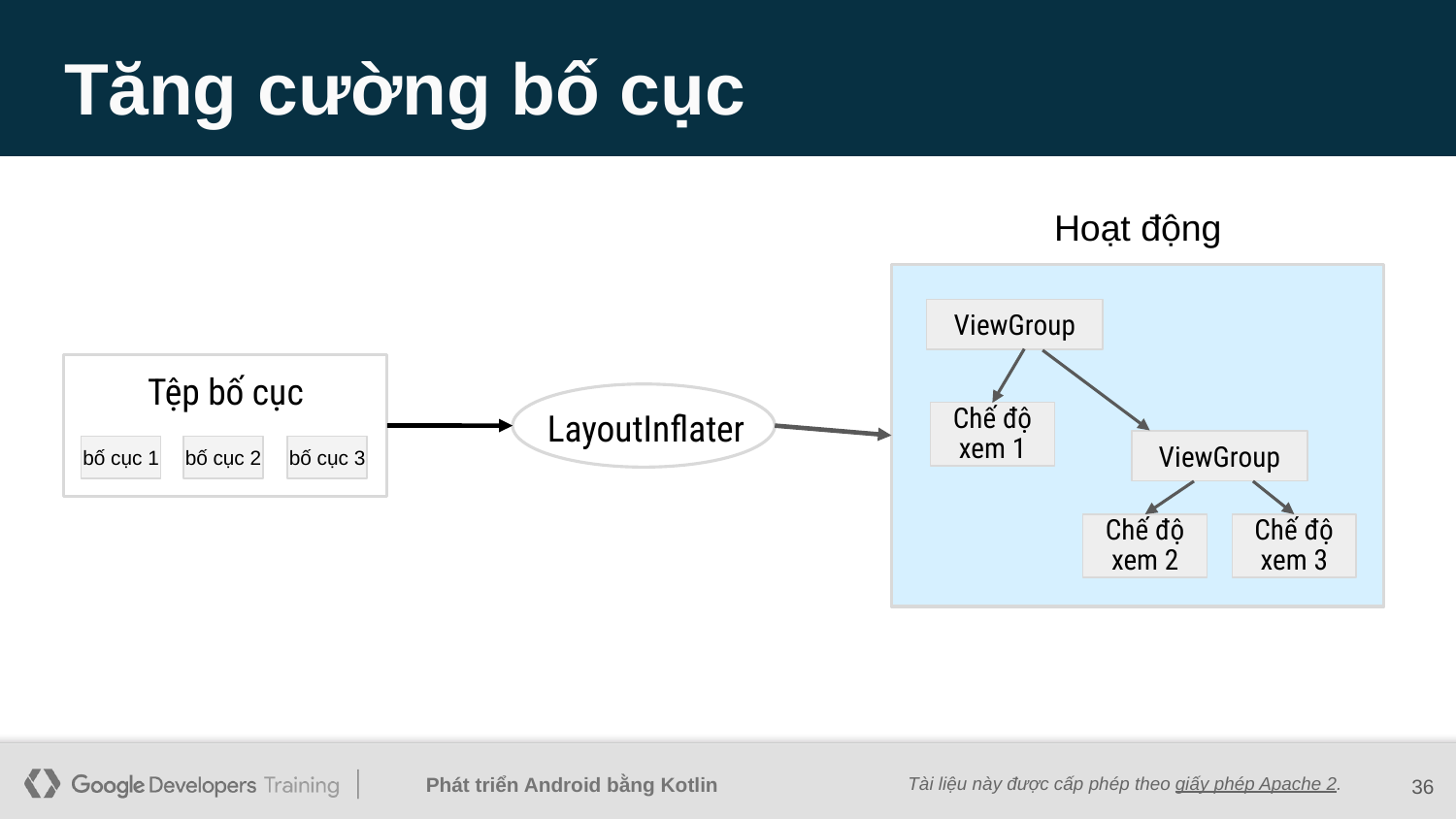

# Tăng cường bố cục
Hoạt động

ViewGroup
Tệp bố cục

LayoutInflater
Chế độ xem 1
ViewGroup
bố cục 1
bố cục 2
bố cục 3
Chế độ xem 2
Chế độ xem 3
36